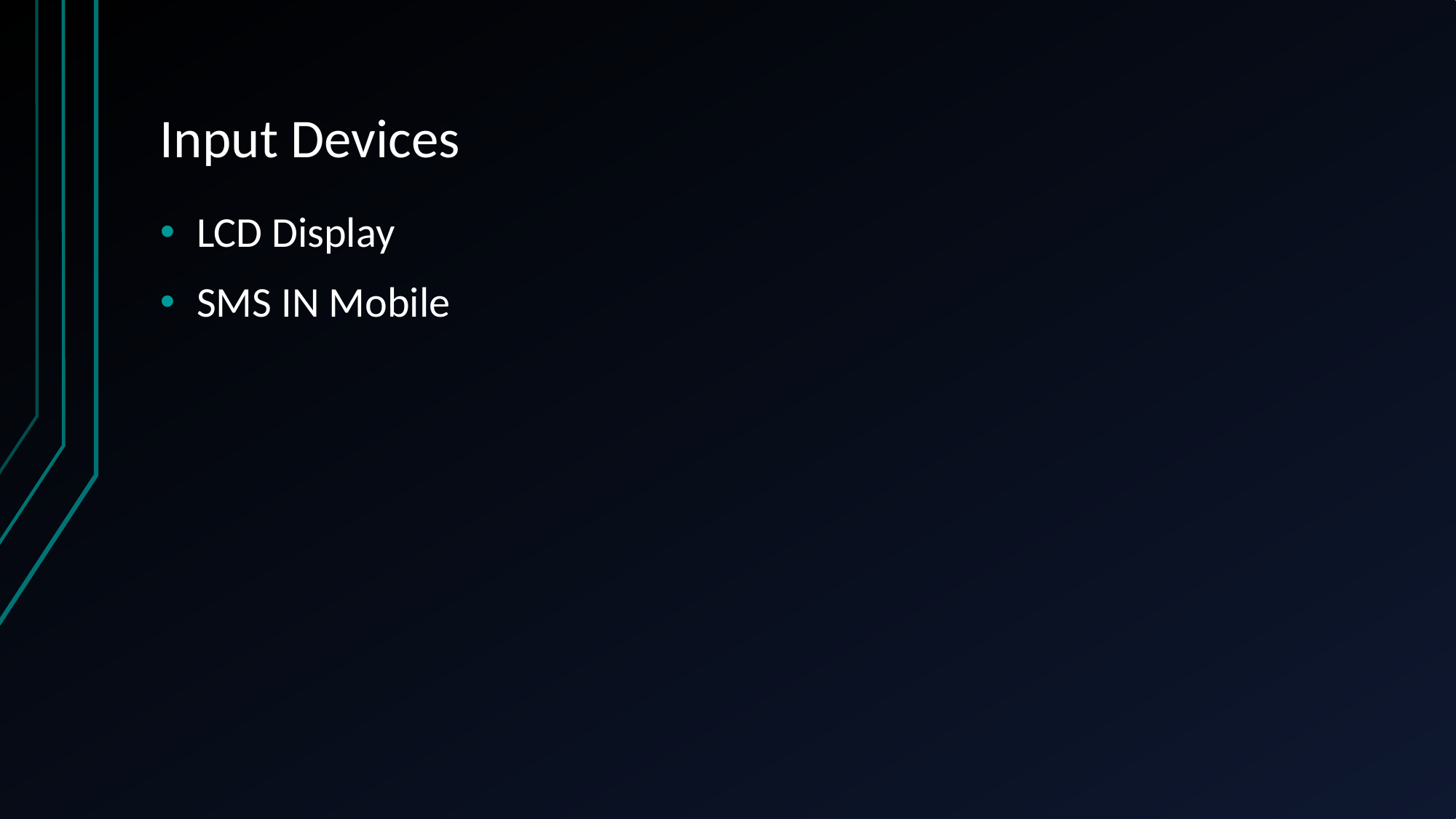

# Input Devices
LCD Display
SMS IN Mobile